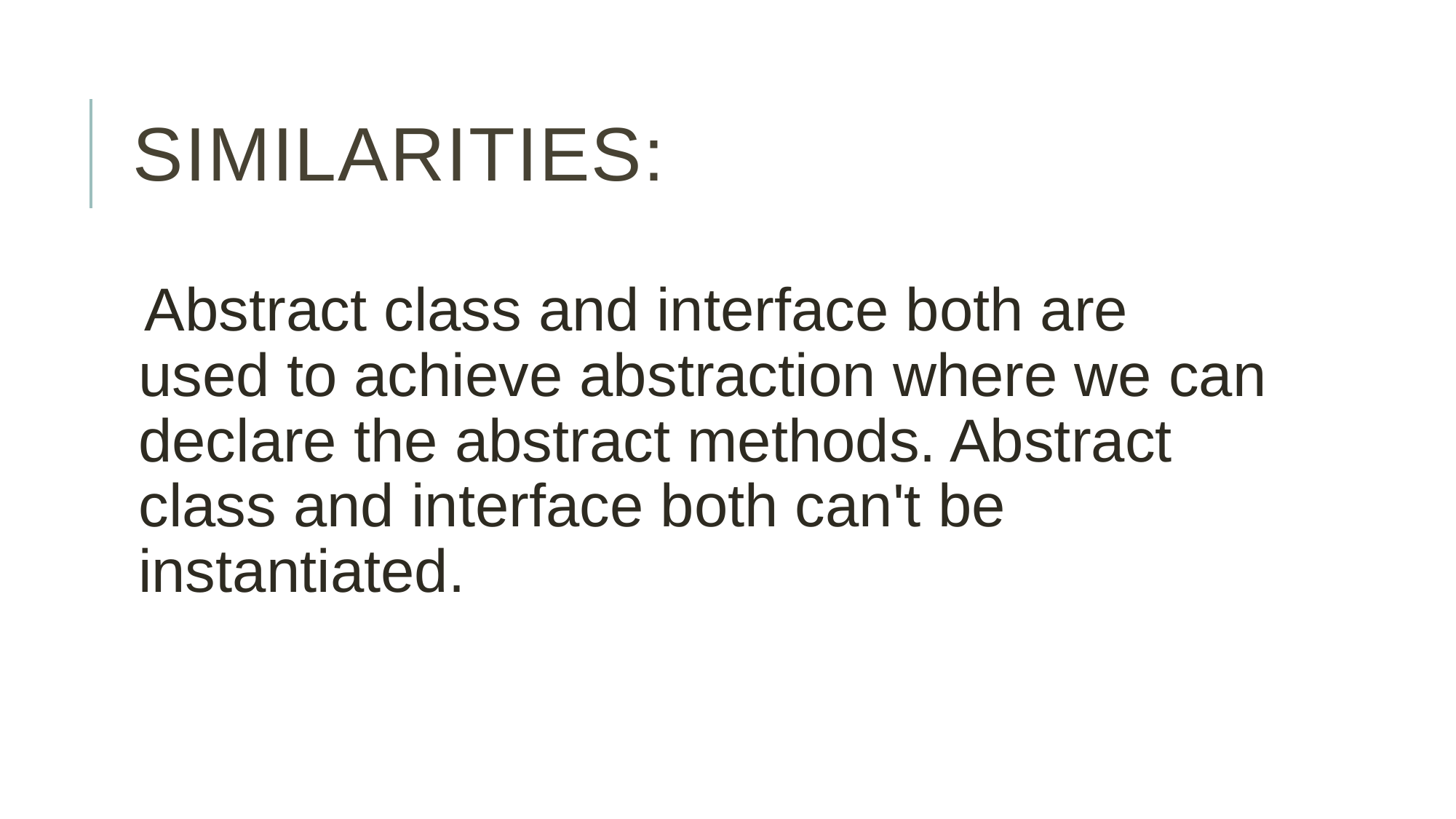

# Similarities:
Abstract class and interface both are used to achieve abstraction where we can declare the abstract methods. Abstract class and interface both can't be instantiated.